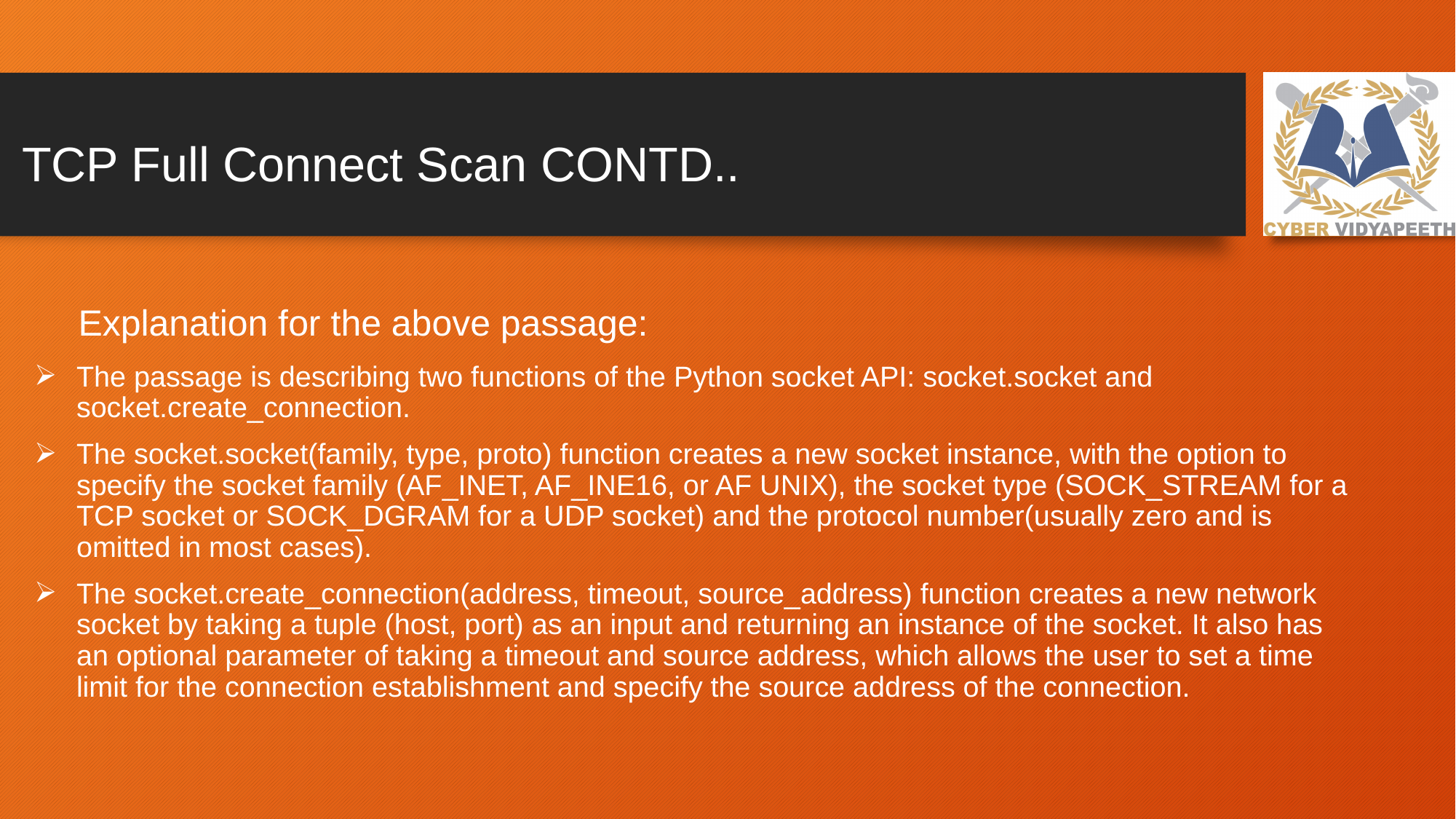

# TCP Full Connect Scan CONTD..
Explanation for the above passage:
The passage is describing two functions of the Python socket API: socket.socket and socket.create_connection.
The socket.socket(family, type, proto) function creates a new socket instance, with the option to specify the socket family (AF_INET, AF_INE16, or AF UNIX), the socket type (SOCK_STREAM for a TCP socket or SOCK_DGRAM for a UDP socket) and the protocol number(usually zero and is omitted in most cases).
The socket.create_connection(address, timeout, source_address) function creates a new network socket by taking a tuple (host, port) as an input and returning an instance of the socket. It also has an optional parameter of taking a timeout and source address, which allows the user to set a time limit for the connection establishment and specify the source address of the connection.